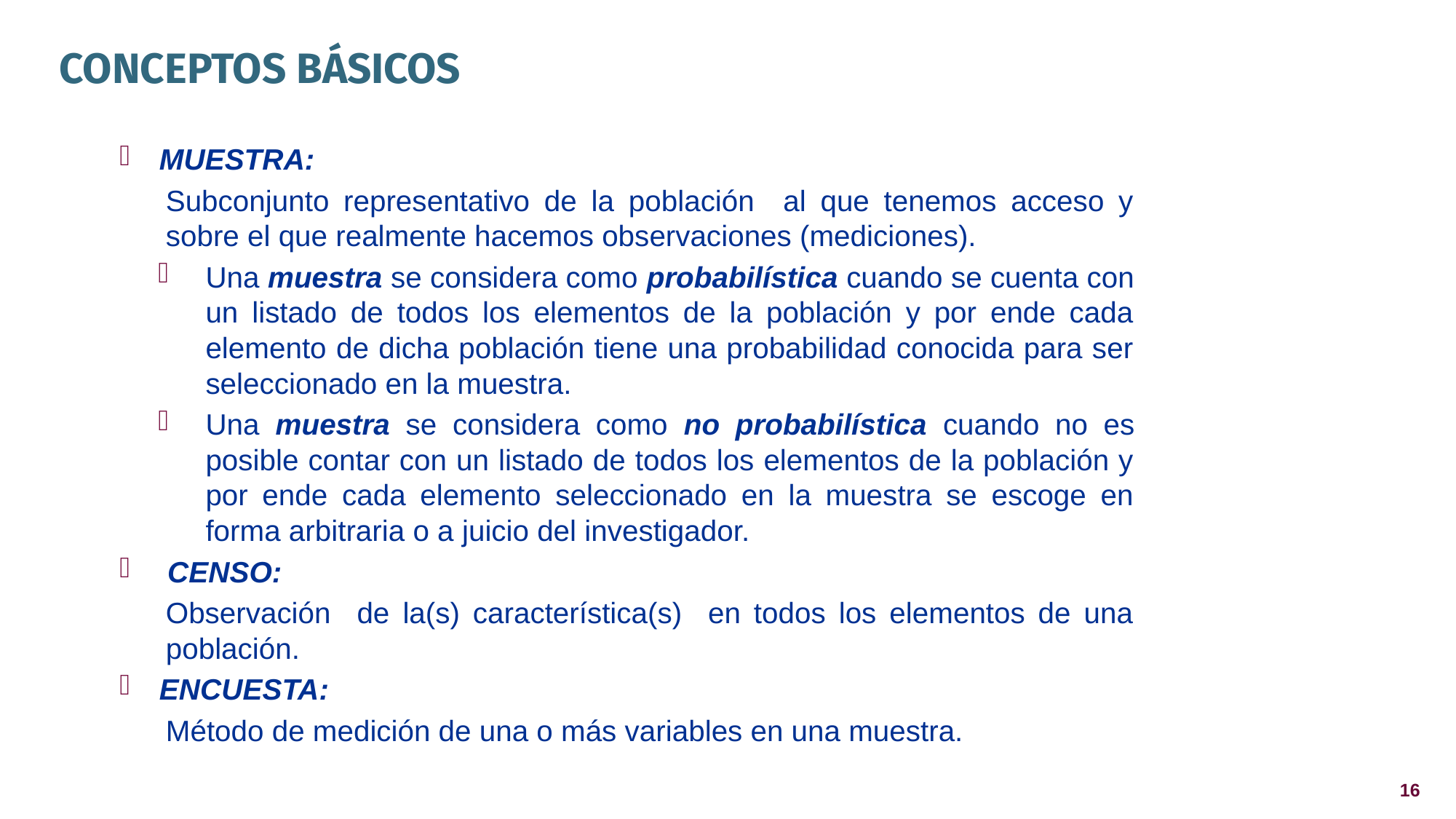

# Conceptos básicos
MUESTRA:
Subconjunto representativo de la población  al que tenemos acceso y sobre el que realmente hacemos observaciones (mediciones).
Una muestra se considera como probabilística cuando se cuenta con un listado de todos los elementos de la población y por ende cada elemento de dicha población tiene una probabilidad conocida para ser seleccionado en la muestra.
Una muestra se considera como no probabilística cuando no es posible contar con un listado de todos los elementos de la población y por ende cada elemento seleccionado en la muestra se escoge en forma arbitraria o a juicio del investigador.
 CENSO:
Observación  de la(s) característica(s)  en todos los elementos de una población.
ENCUESTA:
Método de medición de una o más variables en una muestra.

16